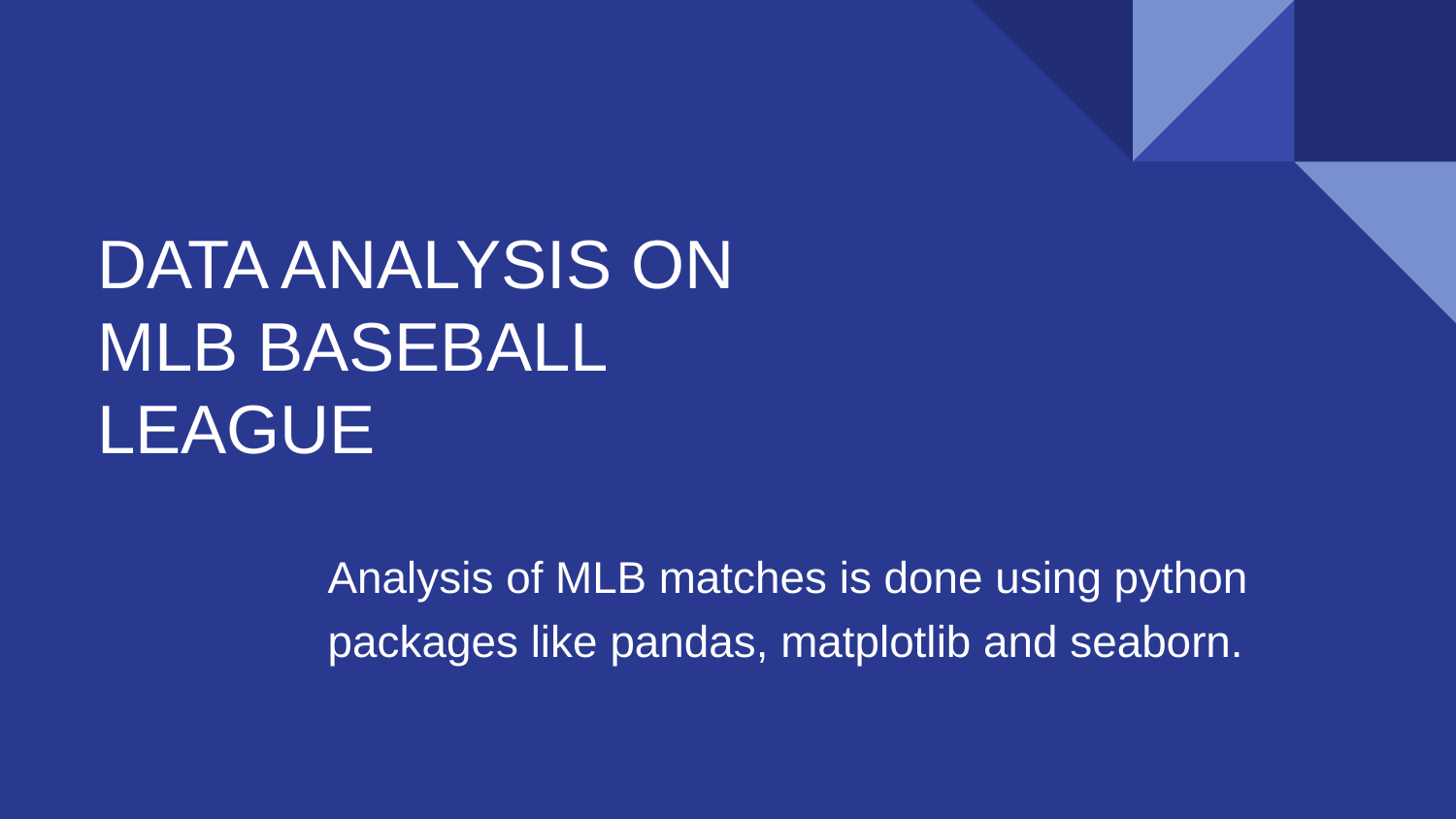

# DATA ANALYSIS ON MLB BASEBALL LEAGUE
Analysis of MLB matches is done using python packages like pandas, matplotlib and seaborn.